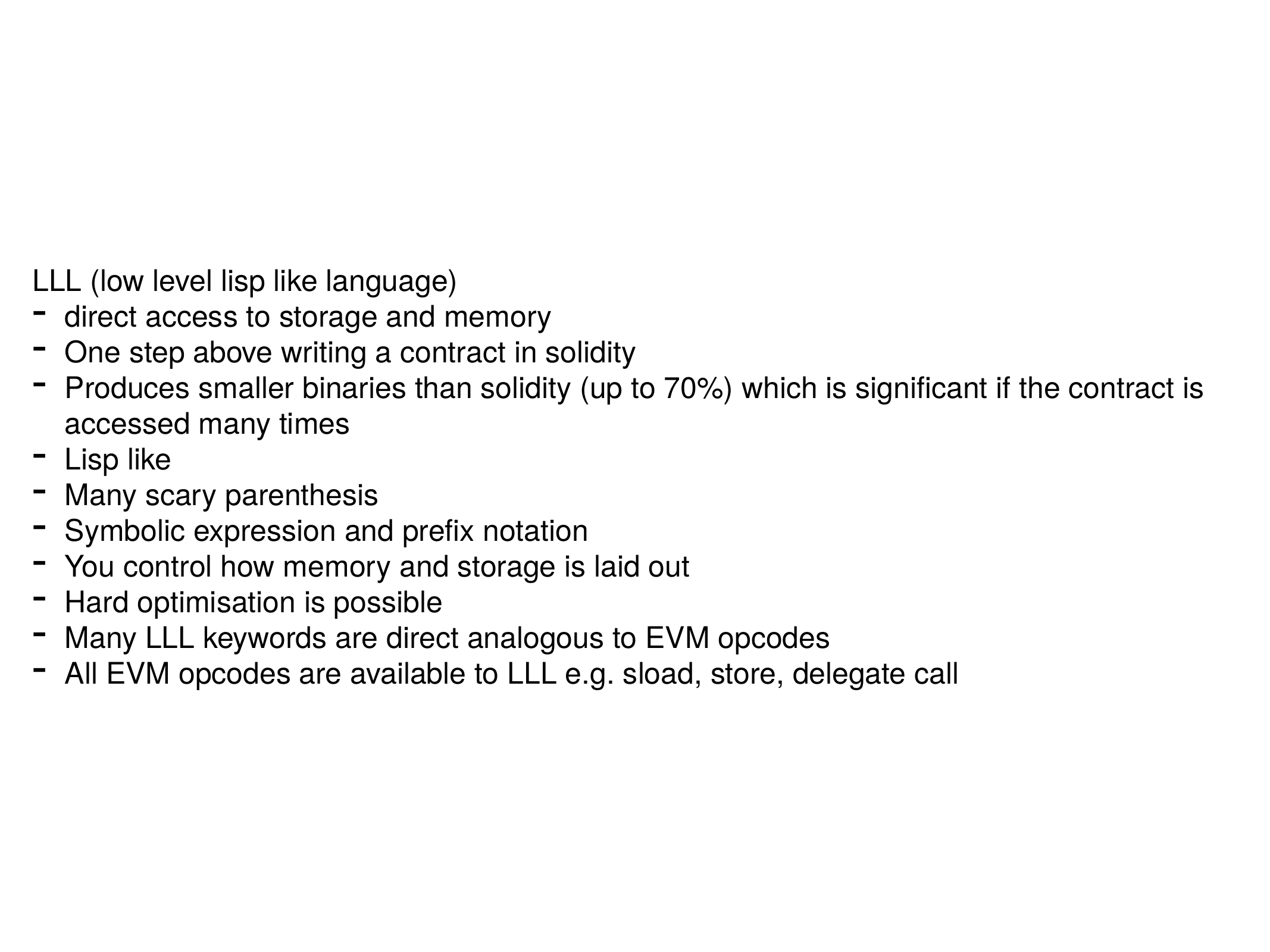

LLL (low level lisp like language)
direct access to storage and memory
One step above writing a contract in solidity
Produces smaller binaries than solidity (up to 70%) which is significant if the contract is accessed many times
Lisp like
Many scary parenthesis
Symbolic expression and prefix notation
You control how memory and storage is laid out
Hard optimisation is possible
Many LLL keywords are direct analogous to EVM opcodes
All EVM opcodes are available to LLL e.g. sload, store, delegate call